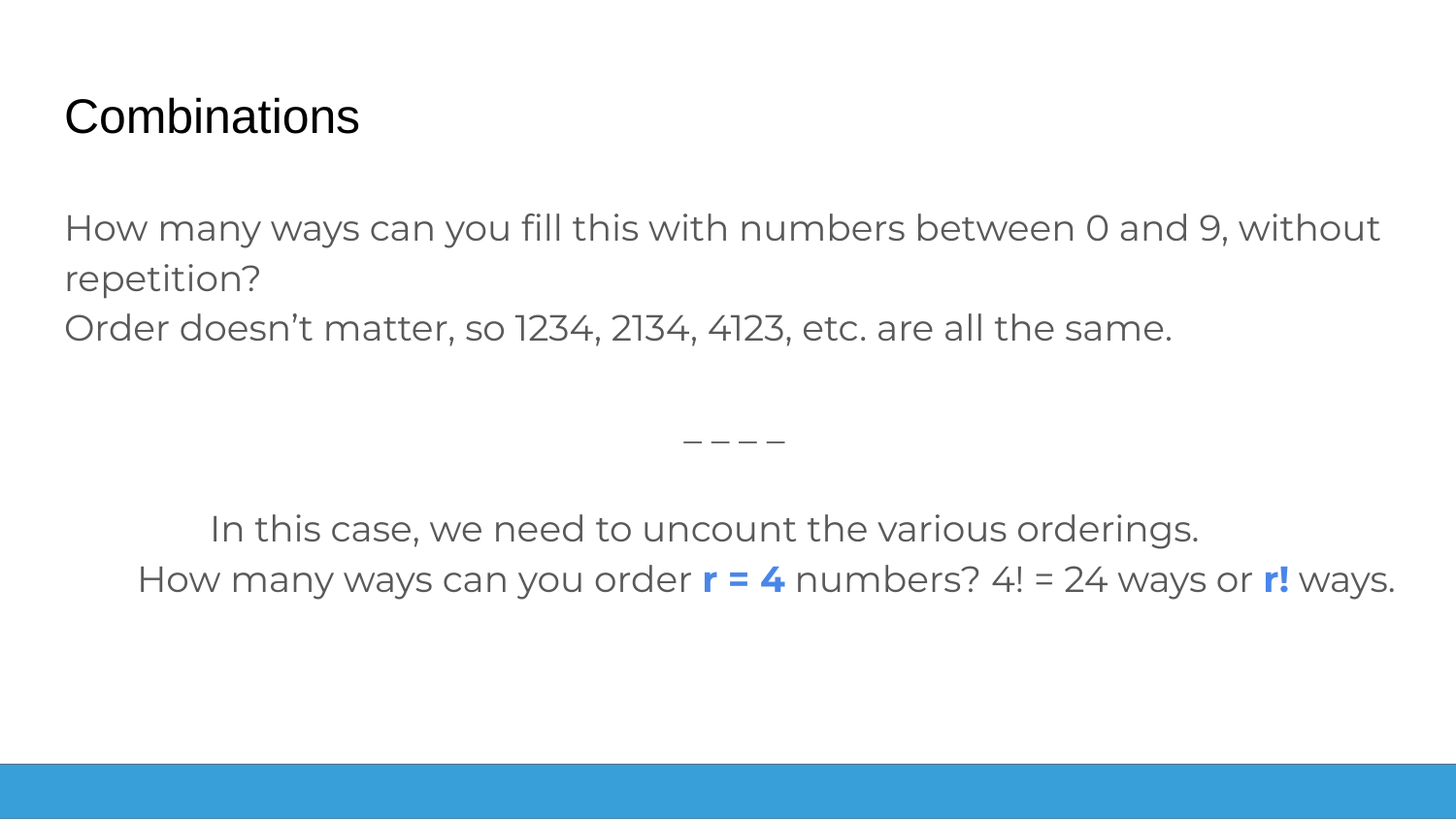

# Combinations
How many ways can you fill this with numbers between 0 and 9, without repetition?
Order doesn’t matter, so 1234, 2134, 4123, etc. are all the same.

_ _ _ _

	In this case, we need to uncount the various orderings.
How many ways can you order r = 4 numbers? 4! = 24 ways or r! ways.